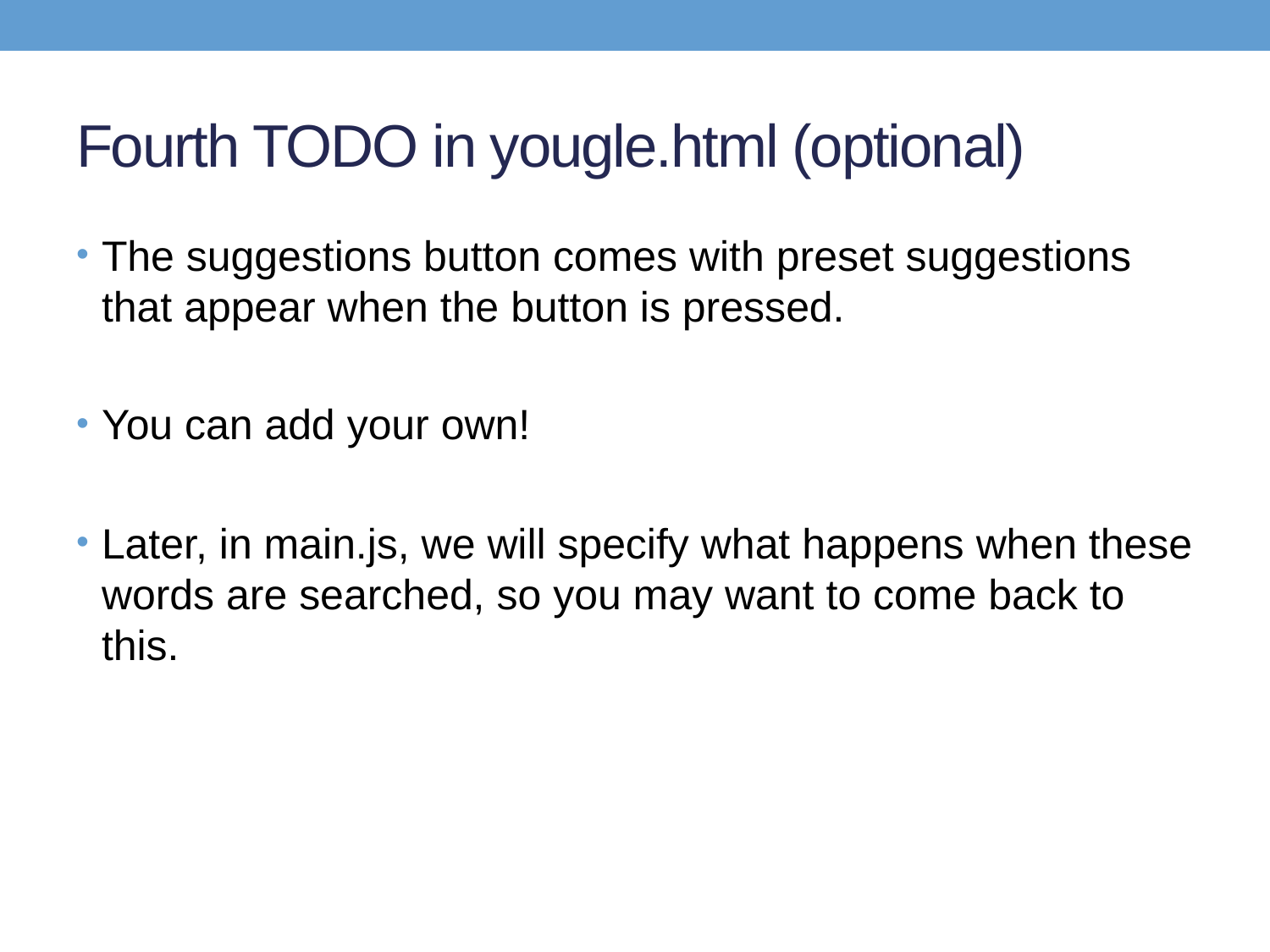

# Fourth TODO in yougle.html (optional)
The suggestions button comes with preset suggestions that appear when the button is pressed.

You can add your own!

Later, in main.js, we will specify what happens when these words are searched, so you may want to come back to this.